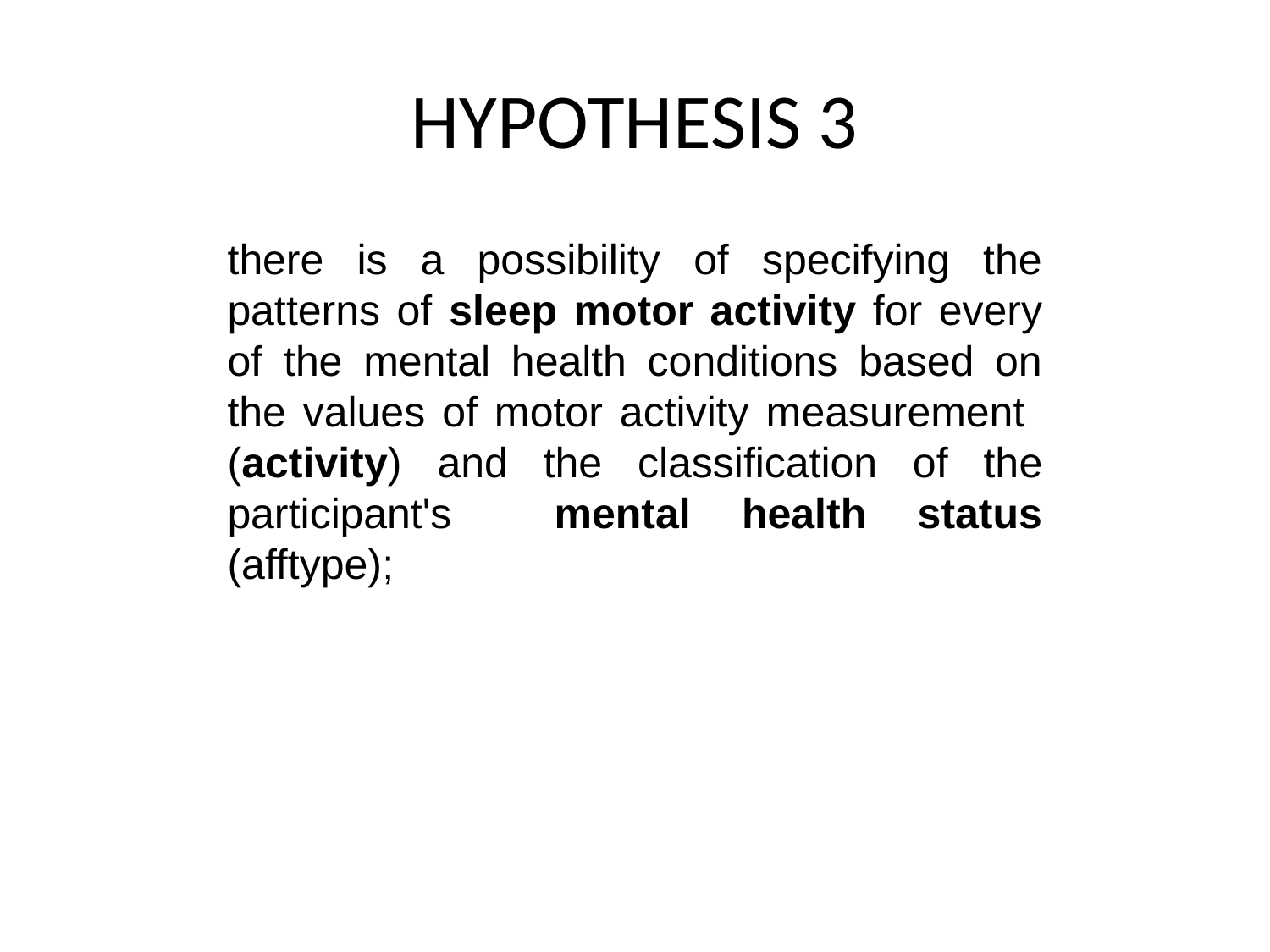

# HYPOTHESIS 3
there is a possibility of specifying the patterns of sleep motor activity for every of the mental health conditions based on the values of motor activity measurement
(activity) and the classification of the participant's  mental health status (afftype);